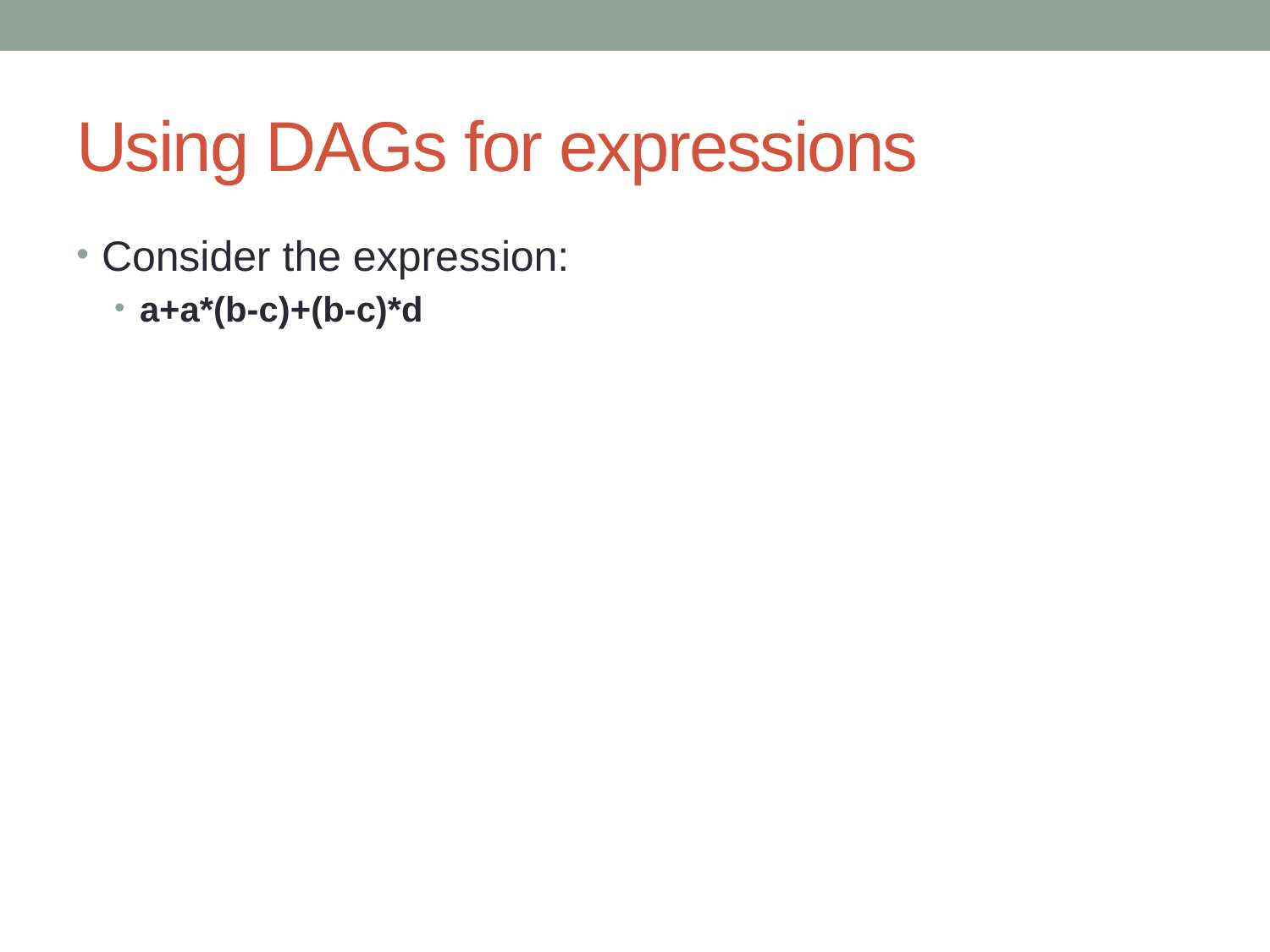

# Using DAGs for expressions
Consider the expression:
a+a*(b-c)+(b-c)*d